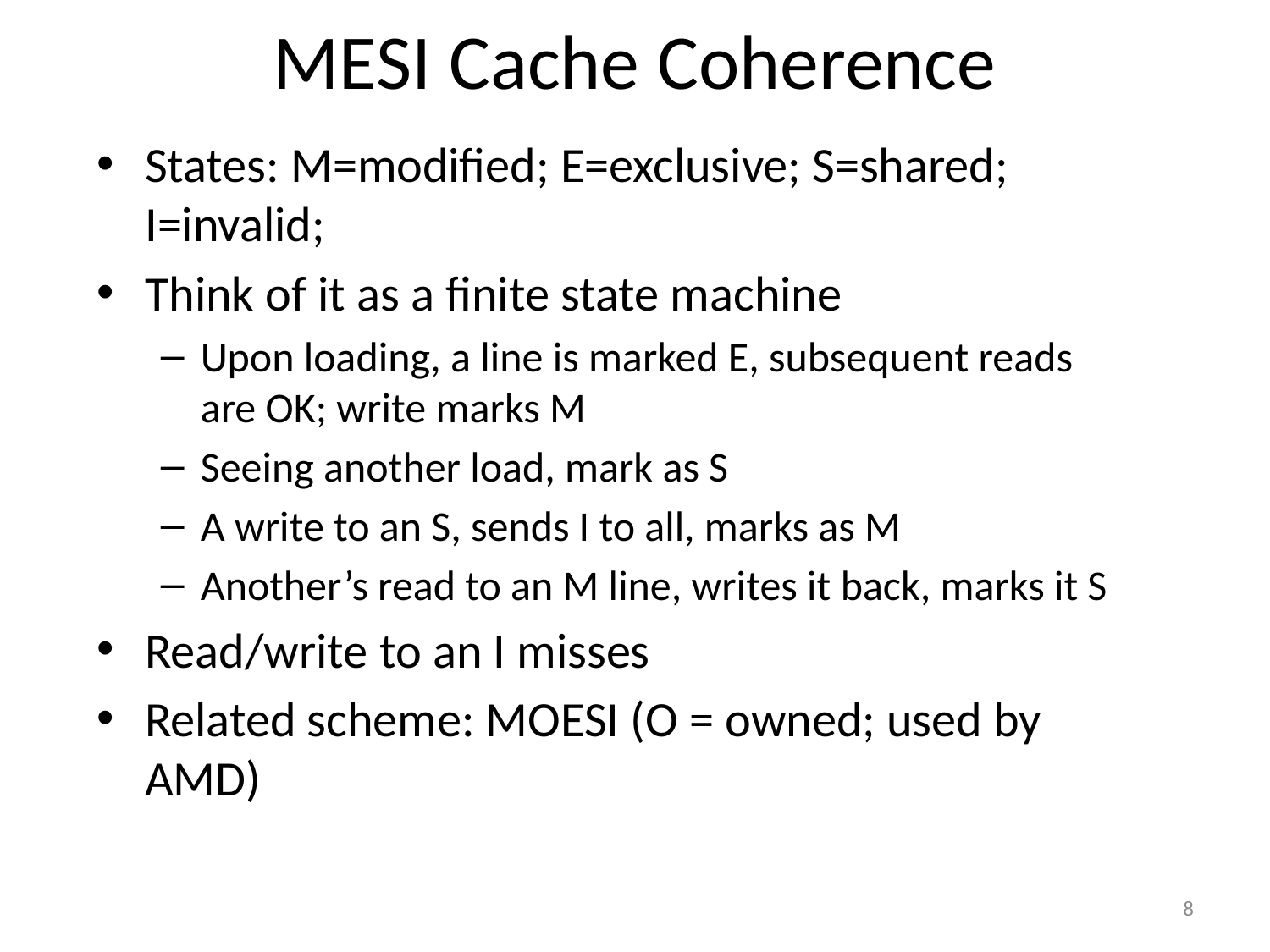

# MESI Cache Coherence
States: M=modified; E=exclusive; S=shared; I=invalid;
Think of it as a finite state machine
Upon loading, a line is marked E, subsequent reads are OK; write marks M
Seeing another load, mark as S
A write to an S, sends I to all, marks as M
Another’s read to an M line, writes it back, marks it S
Read/write to an I misses
Related scheme: MOESI (O = owned; used by AMD)
8